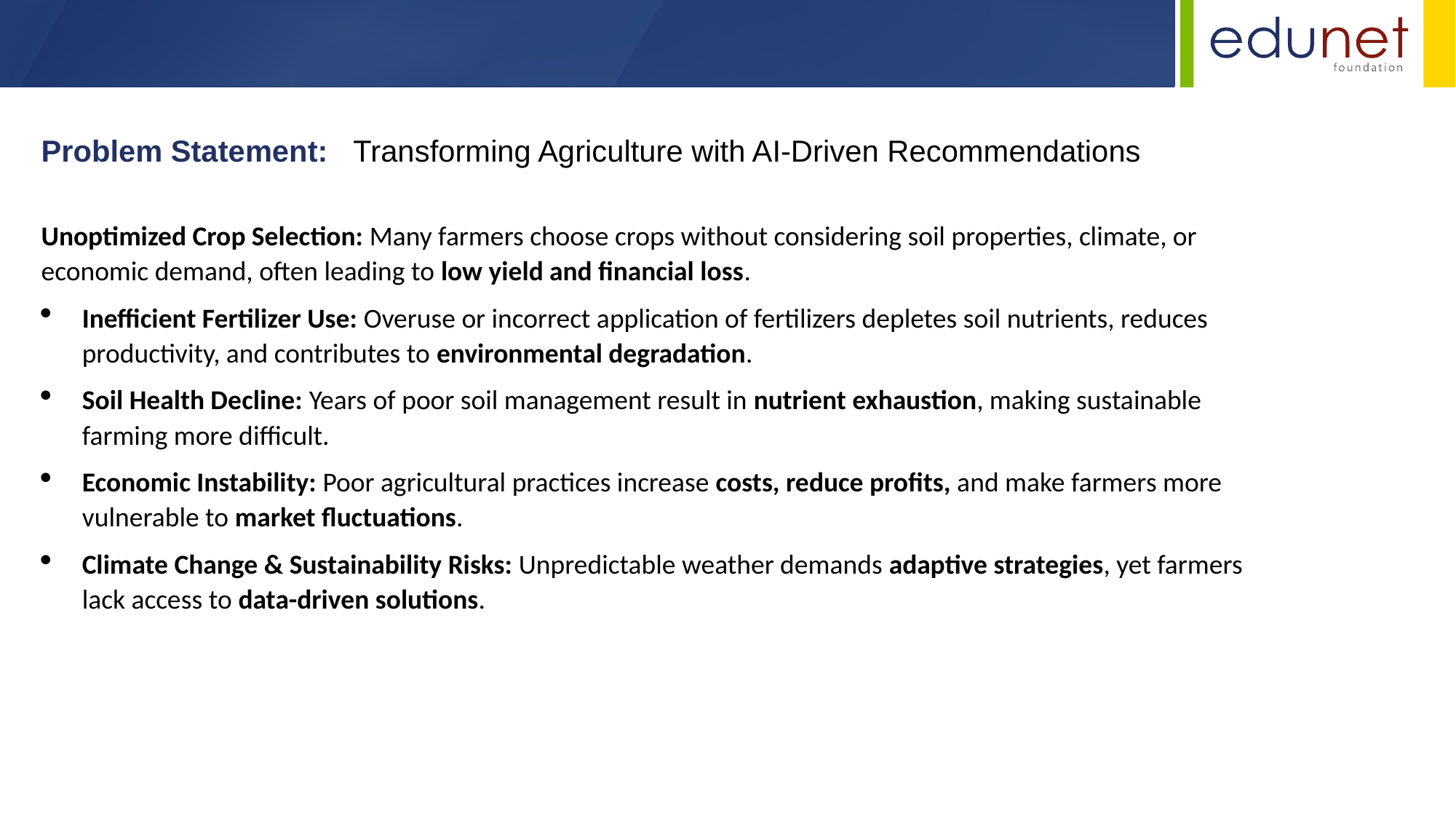

Problem Statement:   Transforming Agriculture with AI-Driven Recommendations
Unoptimized Crop Selection: Many farmers choose crops without considering soil properties, climate, or economic demand, often leading to low yield and financial loss.
Inefficient Fertilizer Use: Overuse or incorrect application of fertilizers depletes soil nutrients, reduces productivity, and contributes to environmental degradation.
Soil Health Decline: Years of poor soil management result in nutrient exhaustion, making sustainable farming more difficult.
Economic Instability: Poor agricultural practices increase costs, reduce profits, and make farmers more vulnerable to market fluctuations.
Climate Change & Sustainability Risks: Unpredictable weather demands adaptive strategies, yet farmers lack access to data-driven solutions.